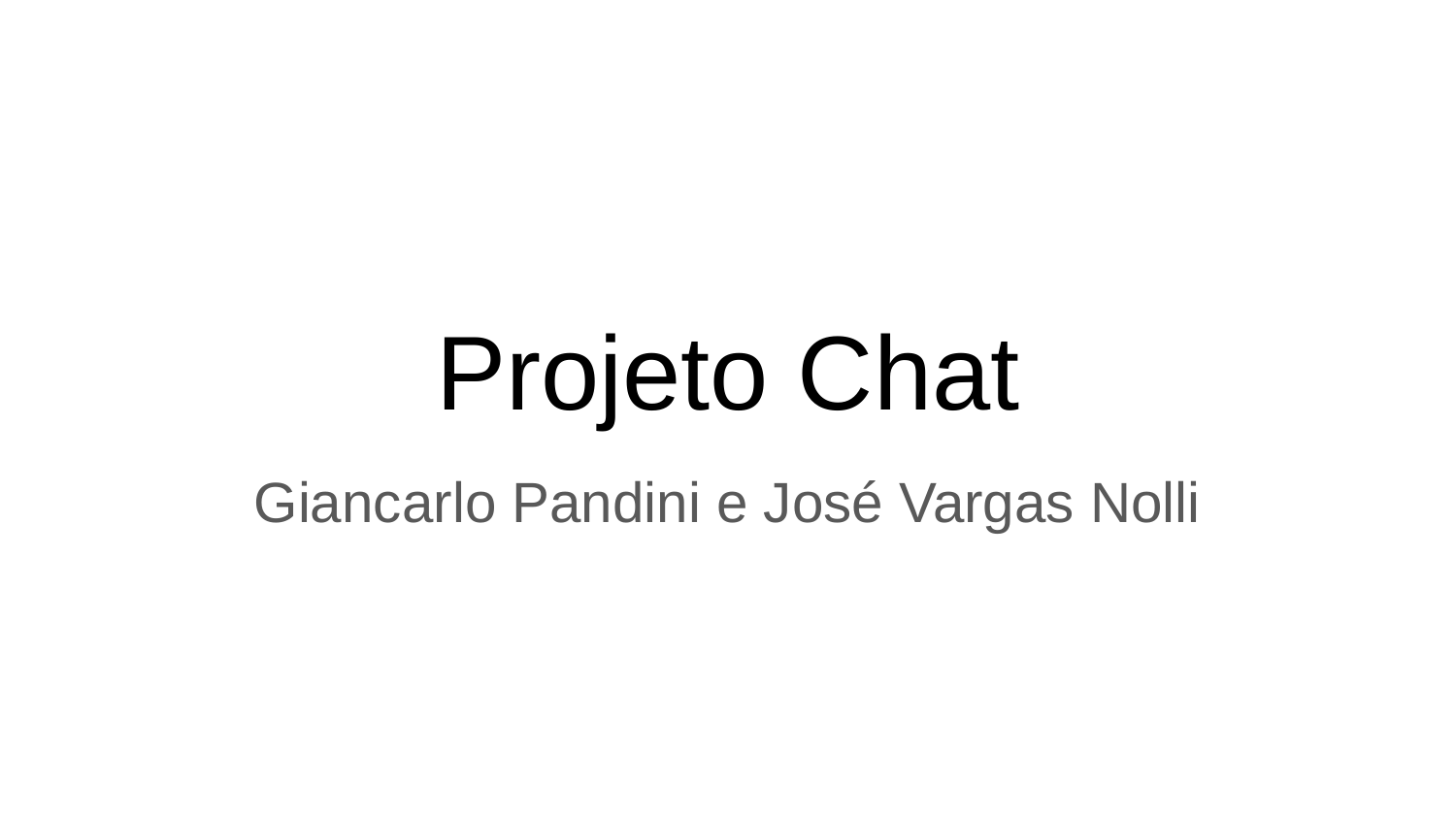

# Projeto Chat
Giancarlo Pandini e José Vargas Nolli